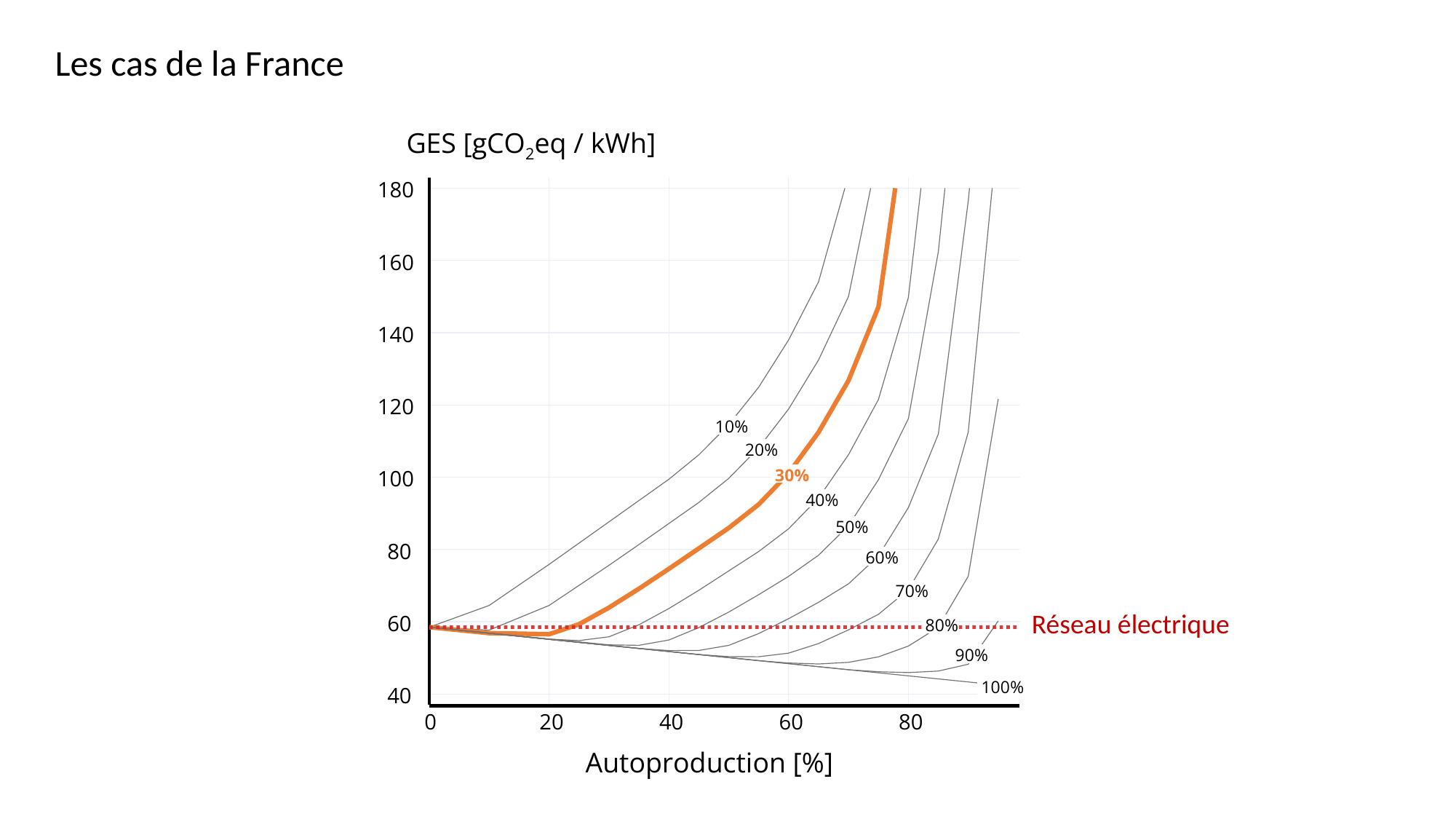

Les cas de la France
GES [gCO​2​eq / kWh]

180
160
140
120
100
80
60
40

10%

20%

30%

40%

50%

60%

70%

Réseau électrique
80%

90%

100%

0
20
40
60
80

Autoproduction [%]